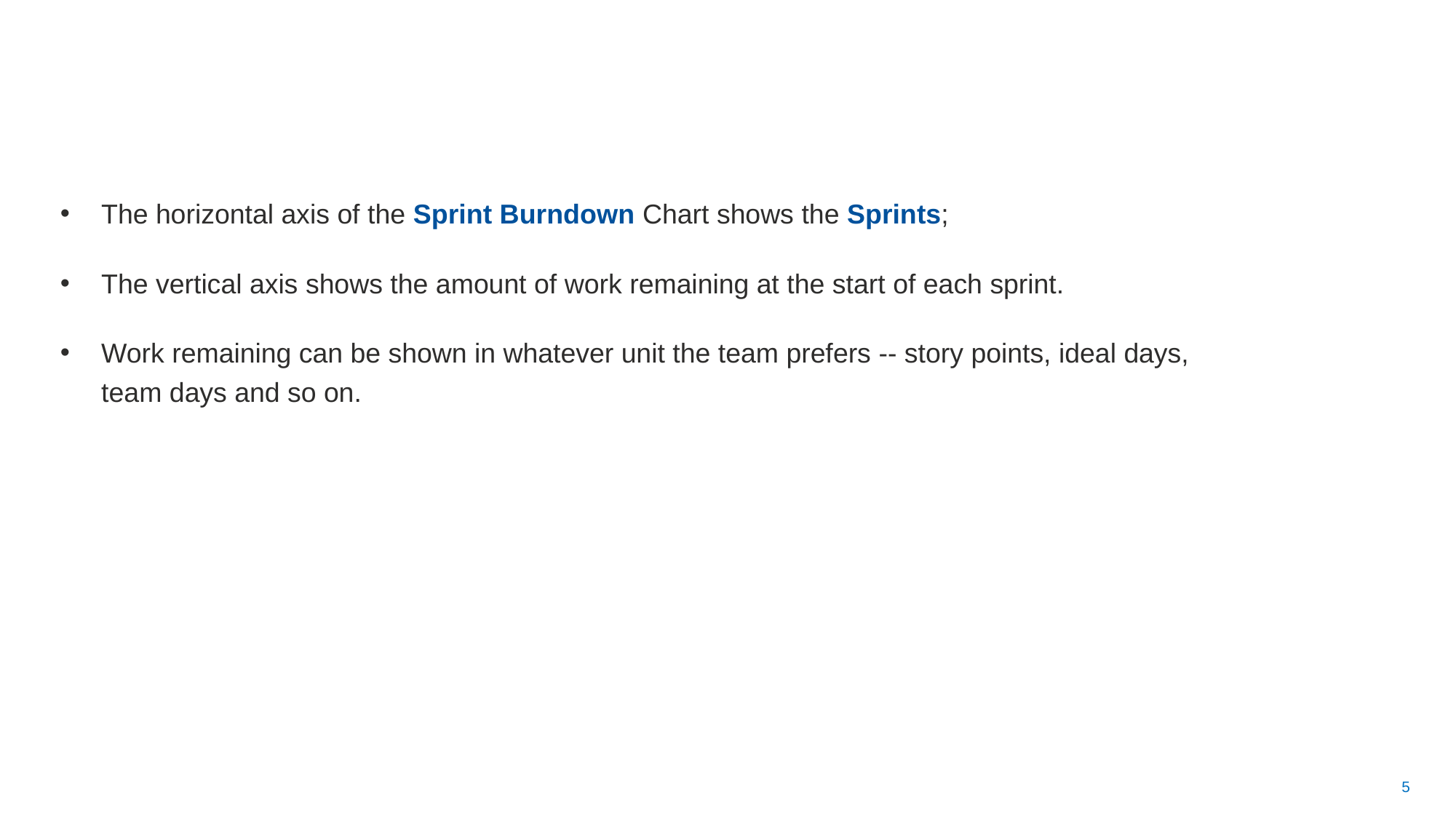

#
The horizontal axis of the Sprint Burndown Chart shows the Sprints;
The vertical axis shows the amount of work remaining at the start of each sprint.
Work remaining can be shown in whatever unit the team prefers -- story points, ideal days, team days and so on.